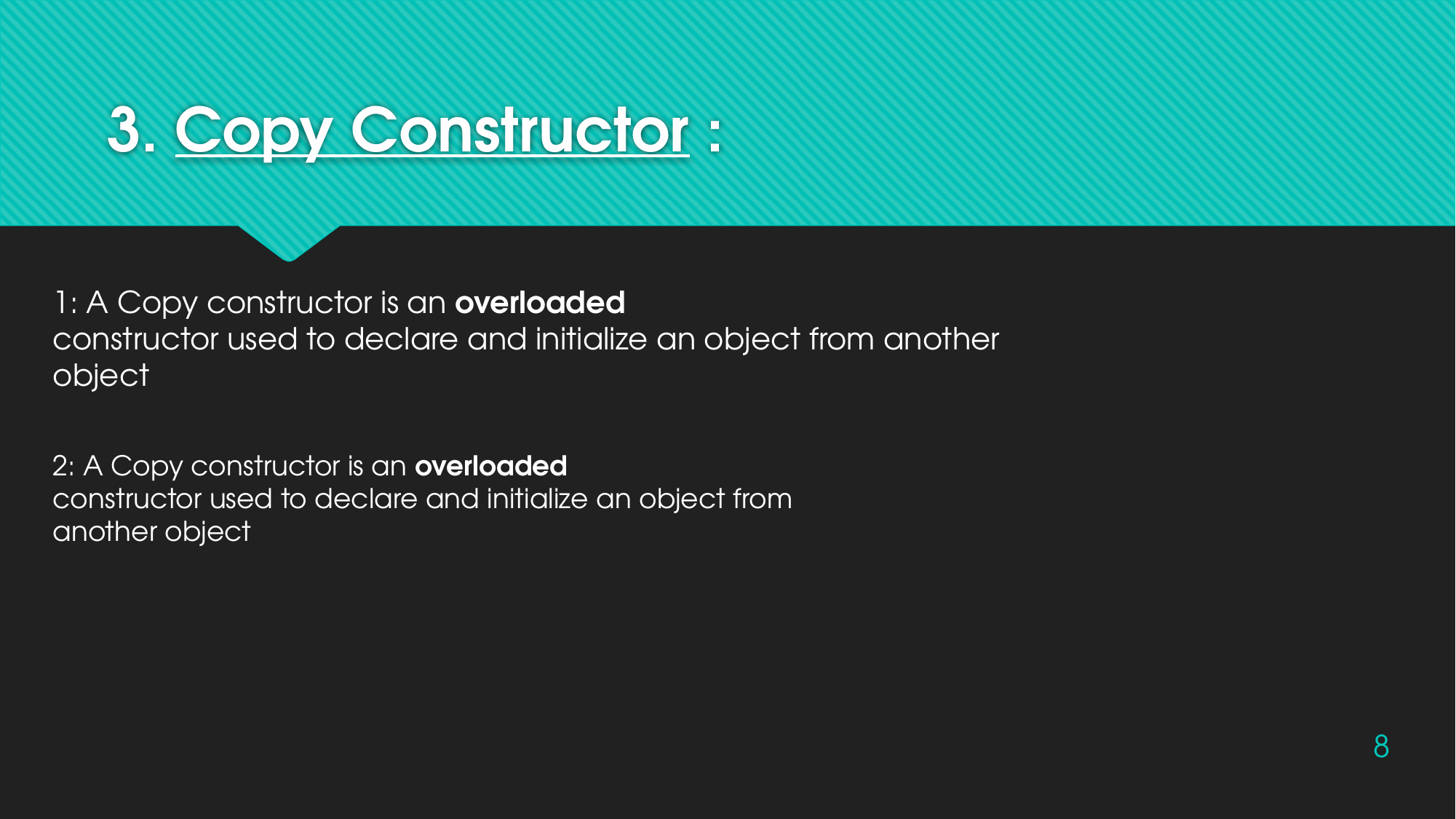

# 3. Copy Constructor :
1: A Copy constructor is an overloaded
constructor used to declare and initialize an object from another object
2: A Copy constructor is an overloaded
constructor used to declare and initialize an object from another object
8